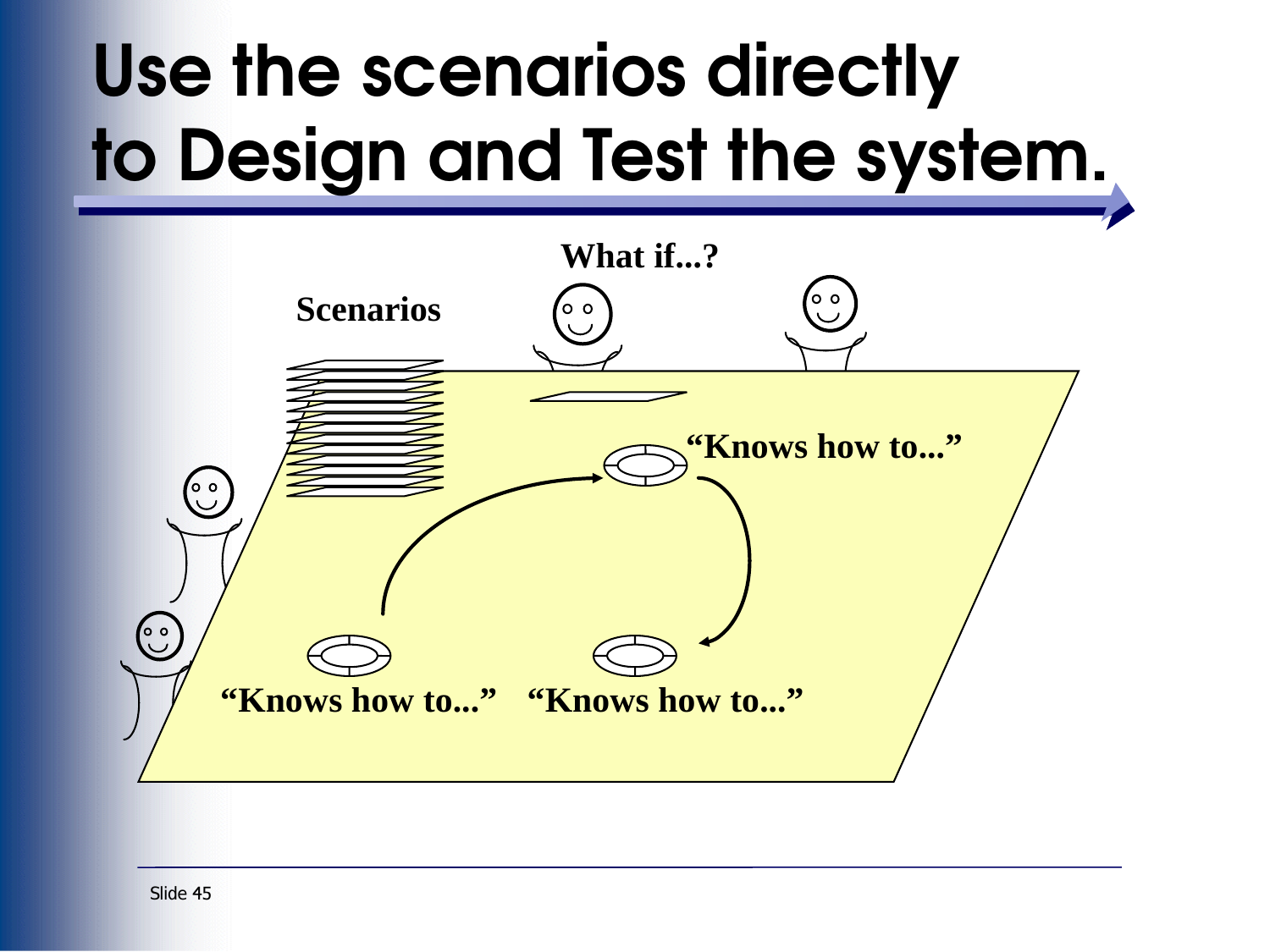

# Use the scenarios directly to Design and Test the system.
What if...?

Scenarios

“Knows how to...”

“Knows how to...”
“Knows how to...”
Slide 45